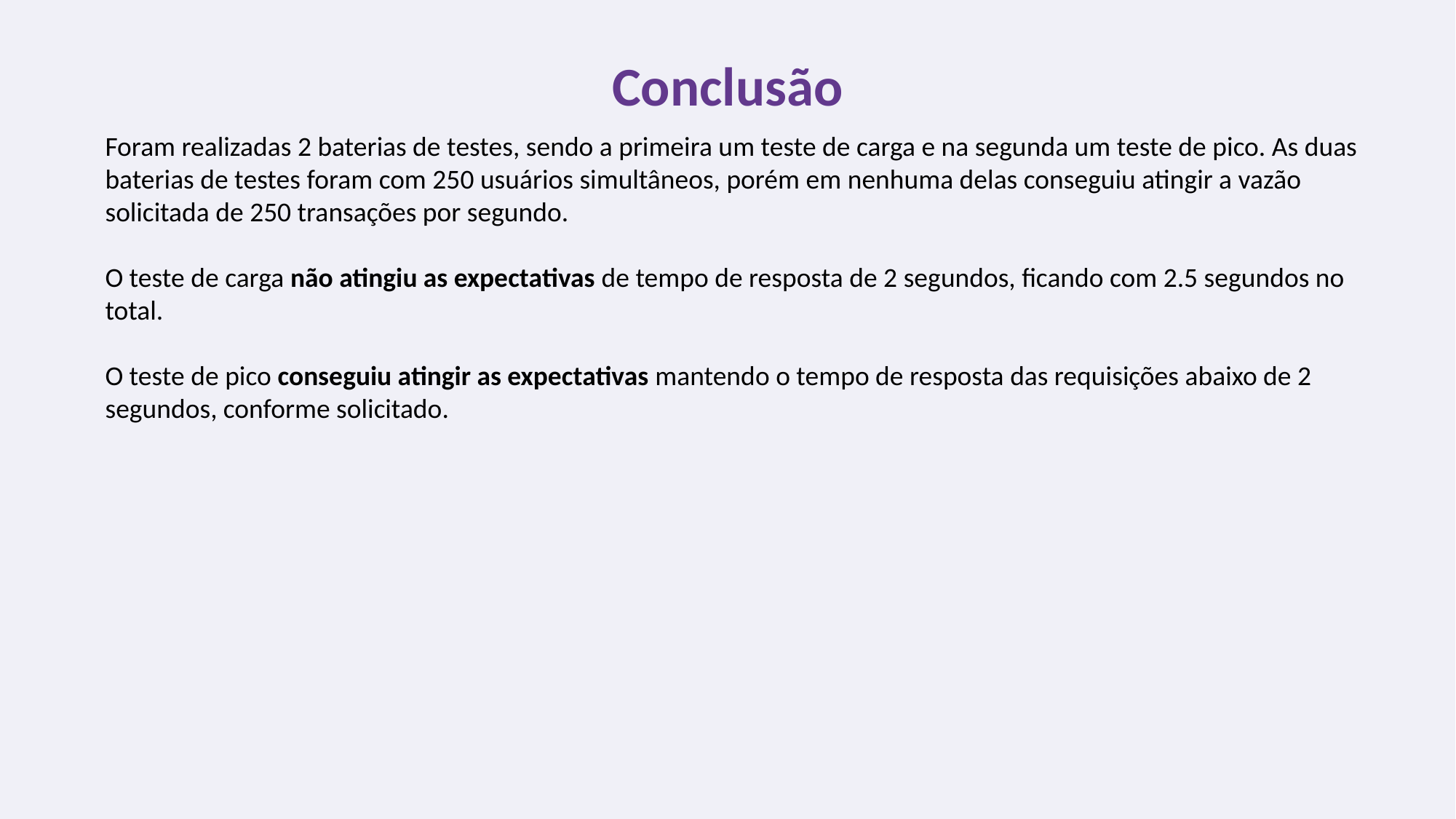

Conclusão
Foram realizadas 2 baterias de testes, sendo a primeira um teste de carga e na segunda um teste de pico. As duas baterias de testes foram com 250 usuários simultâneos, porém em nenhuma delas conseguiu atingir a vazão solicitada de 250 transações por segundo.

O teste de carga não atingiu as expectativas de tempo de resposta de 2 segundos, ficando com 2.5 segundos no total.

O teste de pico conseguiu atingir as expectativas mantendo o tempo de resposta das requisições abaixo de 2 segundos, conforme solicitado.